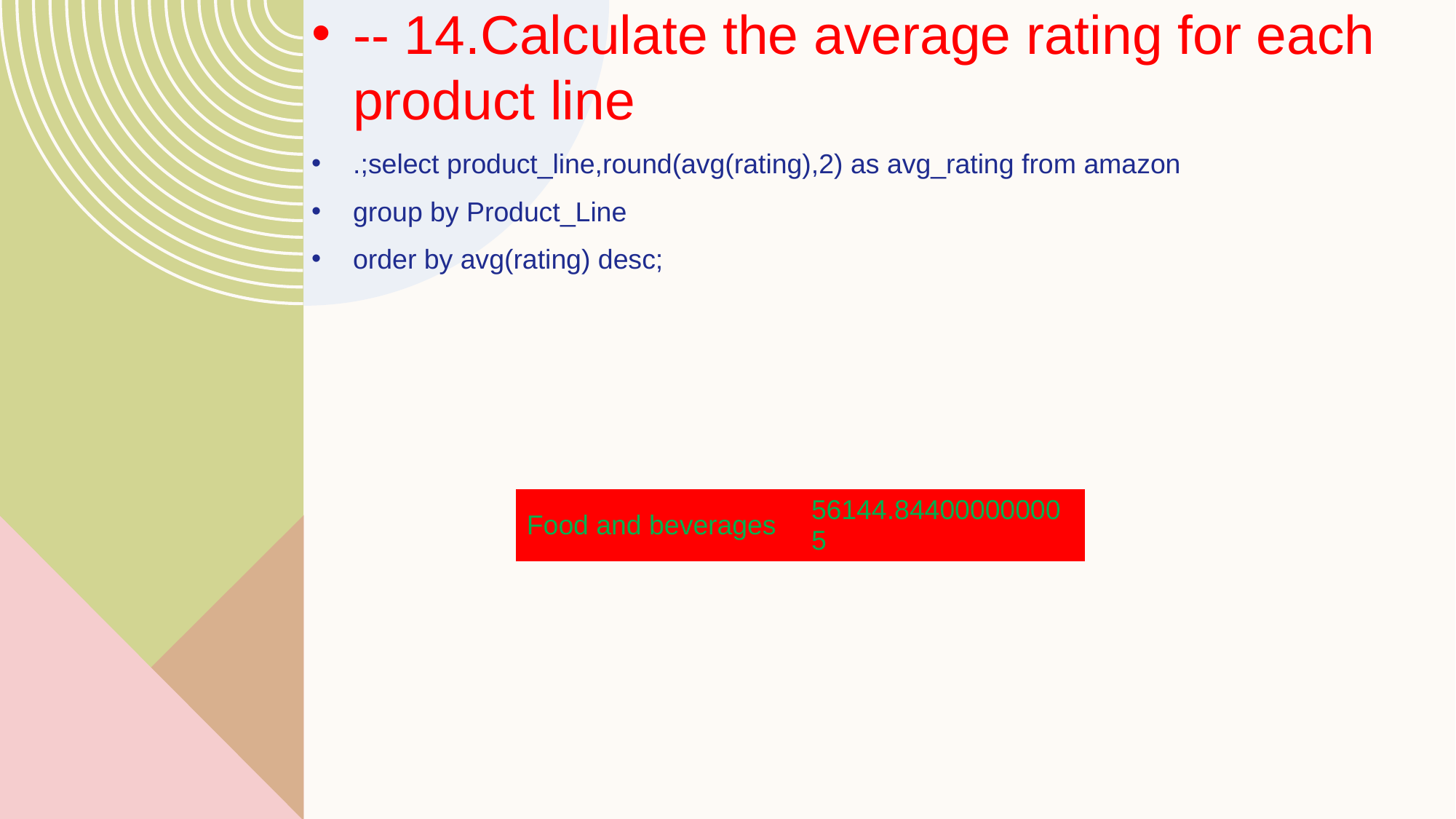

-- 14.Calculate the average rating for each product line
.;select product_line,round(avg(rating),2) as avg_rating from amazon
group by Product_Line
order by avg(rating) desc;

| Food and beverages | 56144.844000000005 |
| --- | --- |